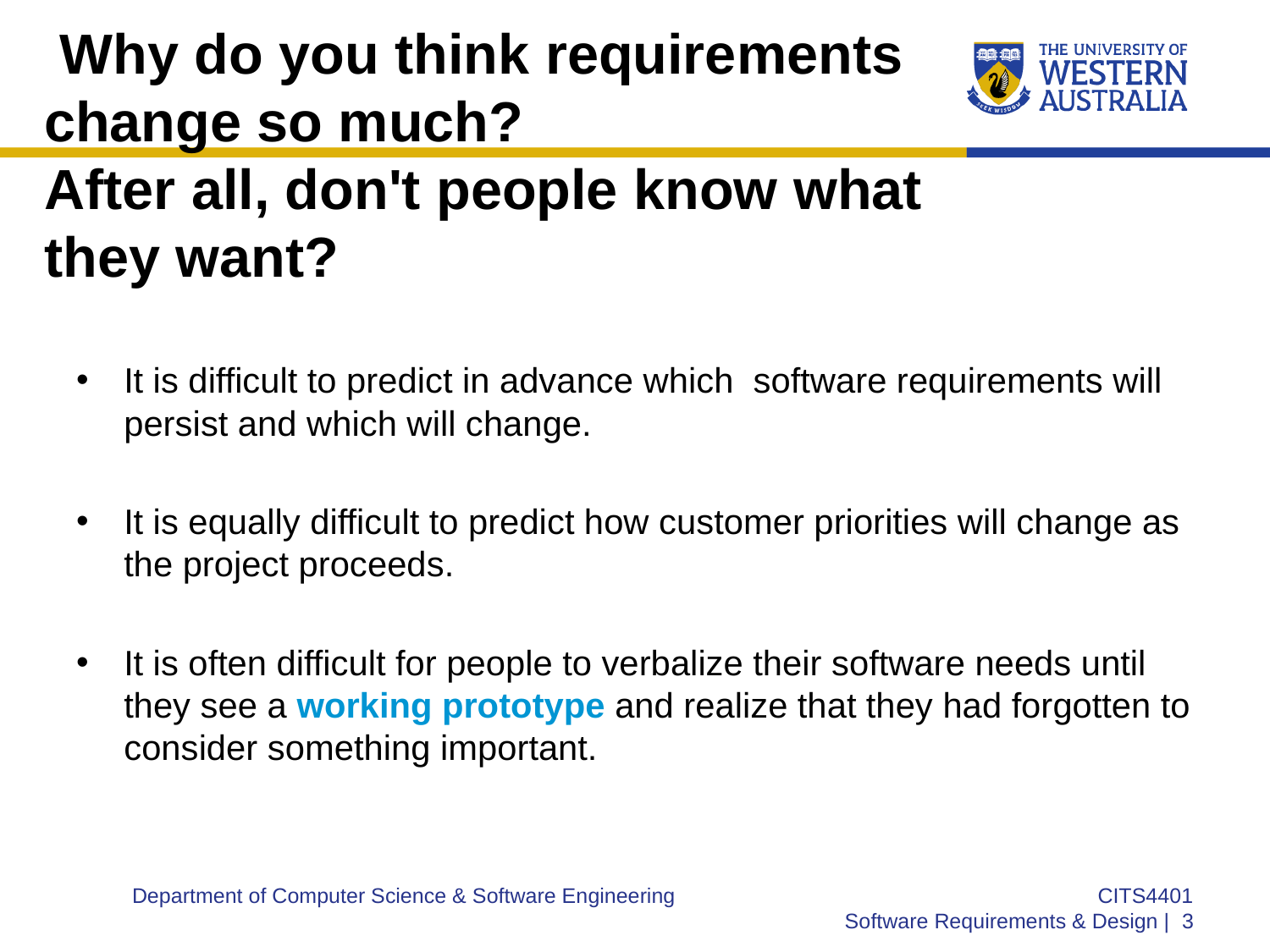

# Why do you think requirements change so much? After all, don't people know what they want?

It is difficult to predict in advance which  software requirements will persist and which will change.

It is equally difficult to predict how customer priorities will change as the project proceeds.

It is often difficult for people to verbalize their software needs until they see a working prototype and realize that they had forgotten to consider something important.